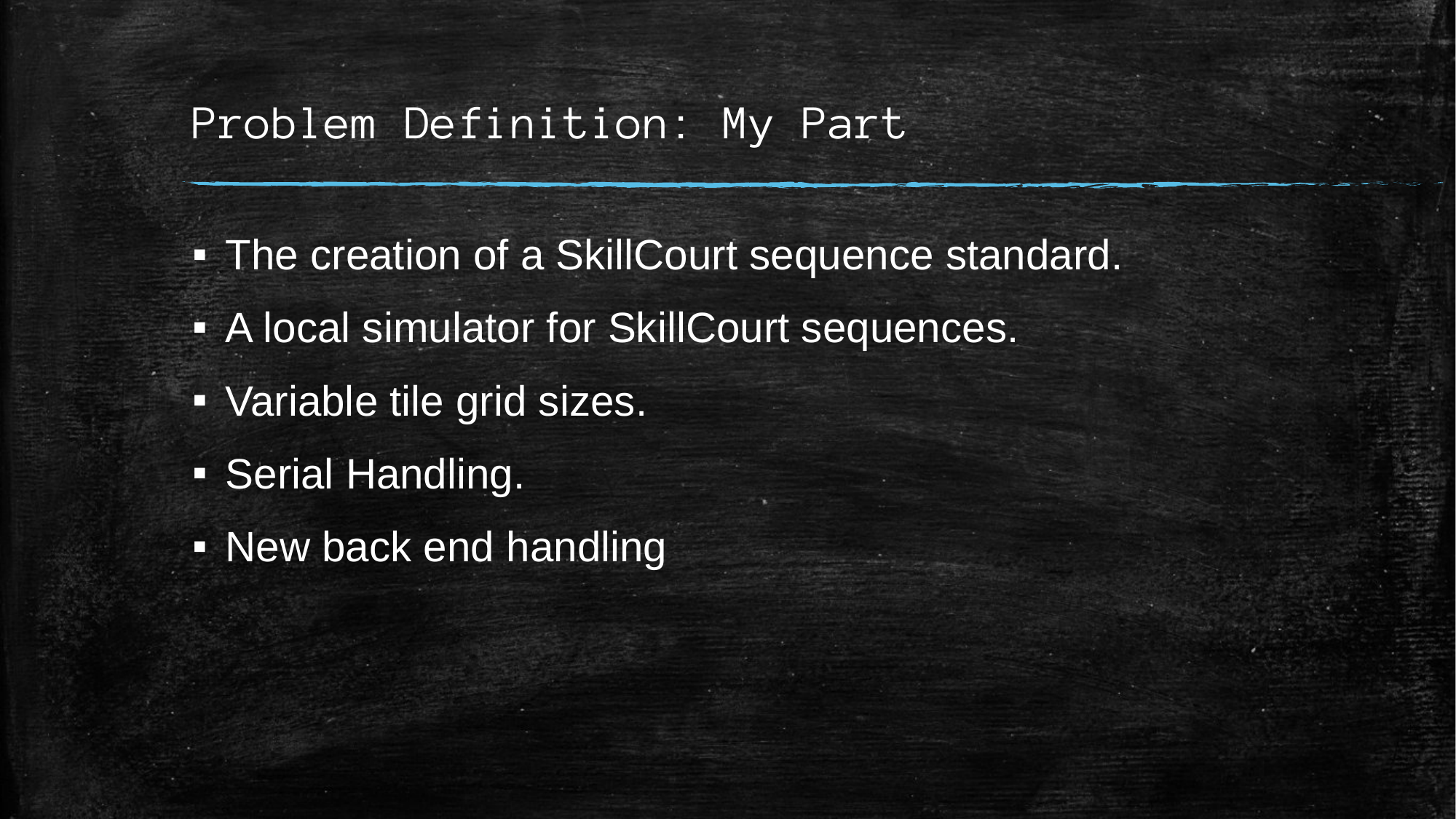

# Problem Definition: My Part
The creation of a SkillCourt sequence standard.
A local simulator for SkillCourt sequences.
Variable tile grid sizes.
Serial Handling.
New back end handling